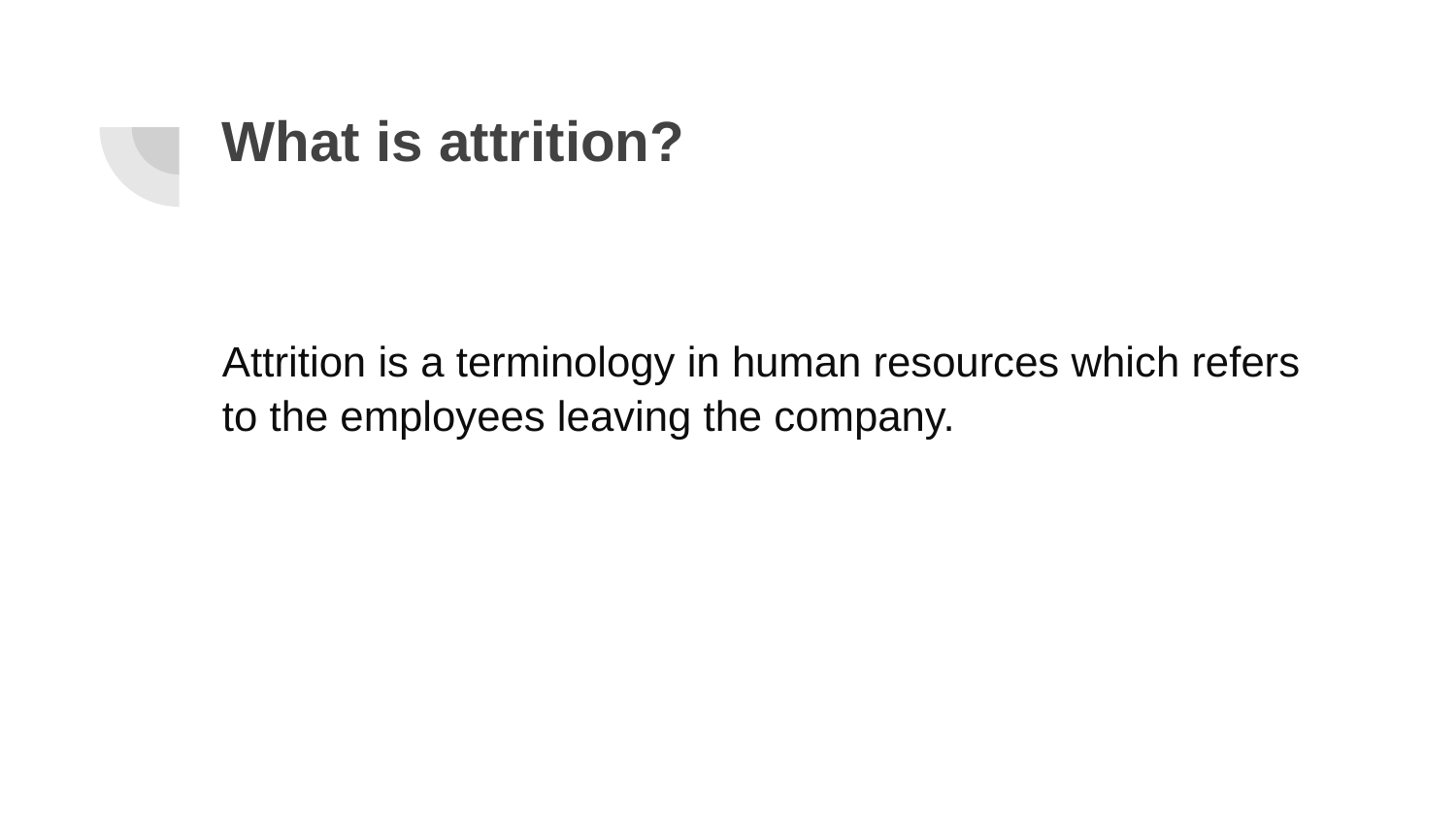

# What is attrition?
Attrition is a terminology in human resources which refers to the employees leaving the company.